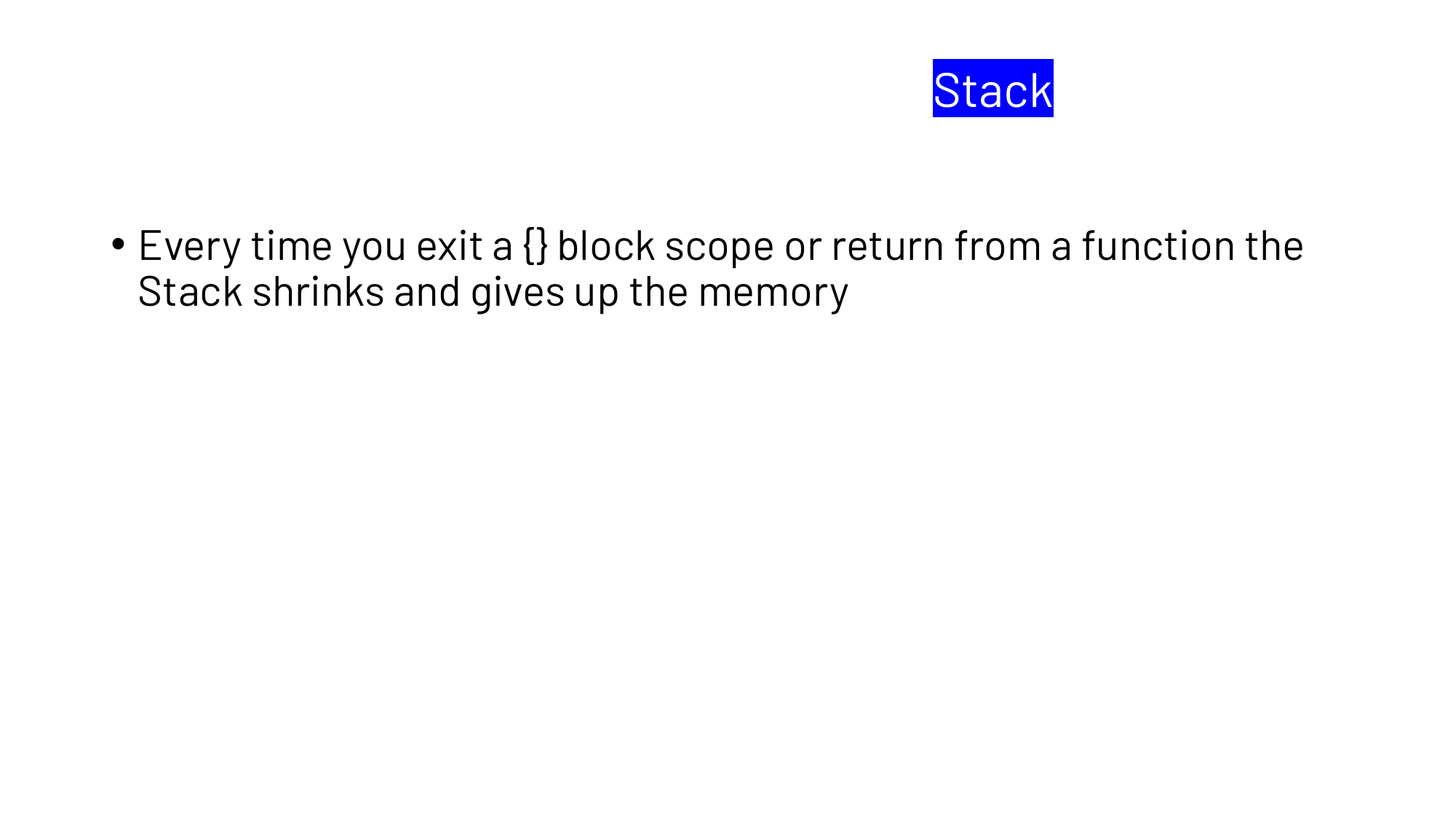

Stack
Every time you exit a {} block scope or return from a function the Stack shrinks and gives up the memory